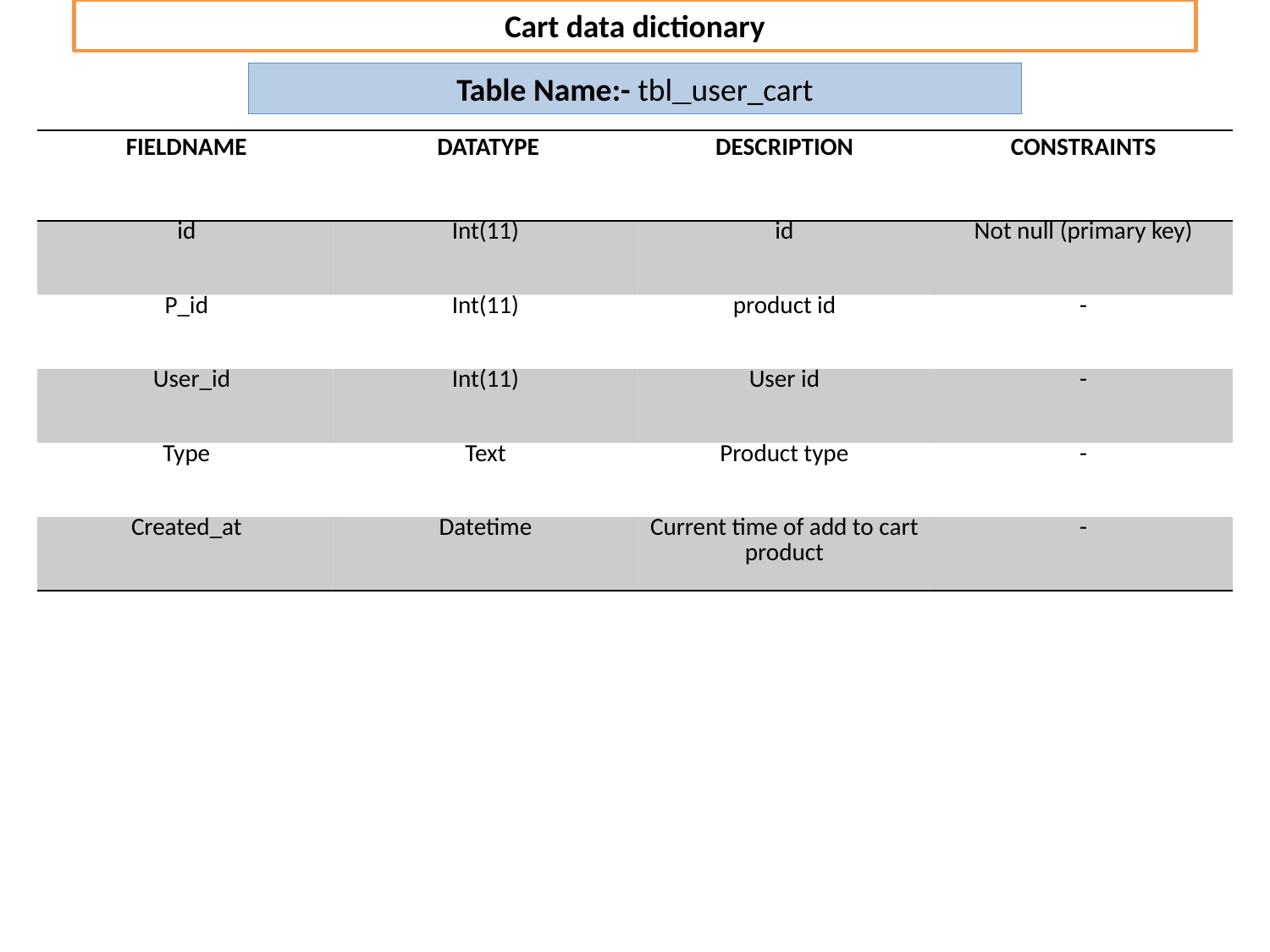

Cart data dictionary
Table Name:- tbl_user_cart
| FIELDNAME | DATATYPE | DESCRIPTION | CONSTRAINTS |
| --- | --- | --- | --- |
| id | Int(11) | id | Not null (primary key) |
| P\_id | Int(11) | product id | - |
| User\_id | Int(11) | User id | - |
| Type | Text | Product type | - |
| Created\_at | Datetime | Current time of add to cart product | - |